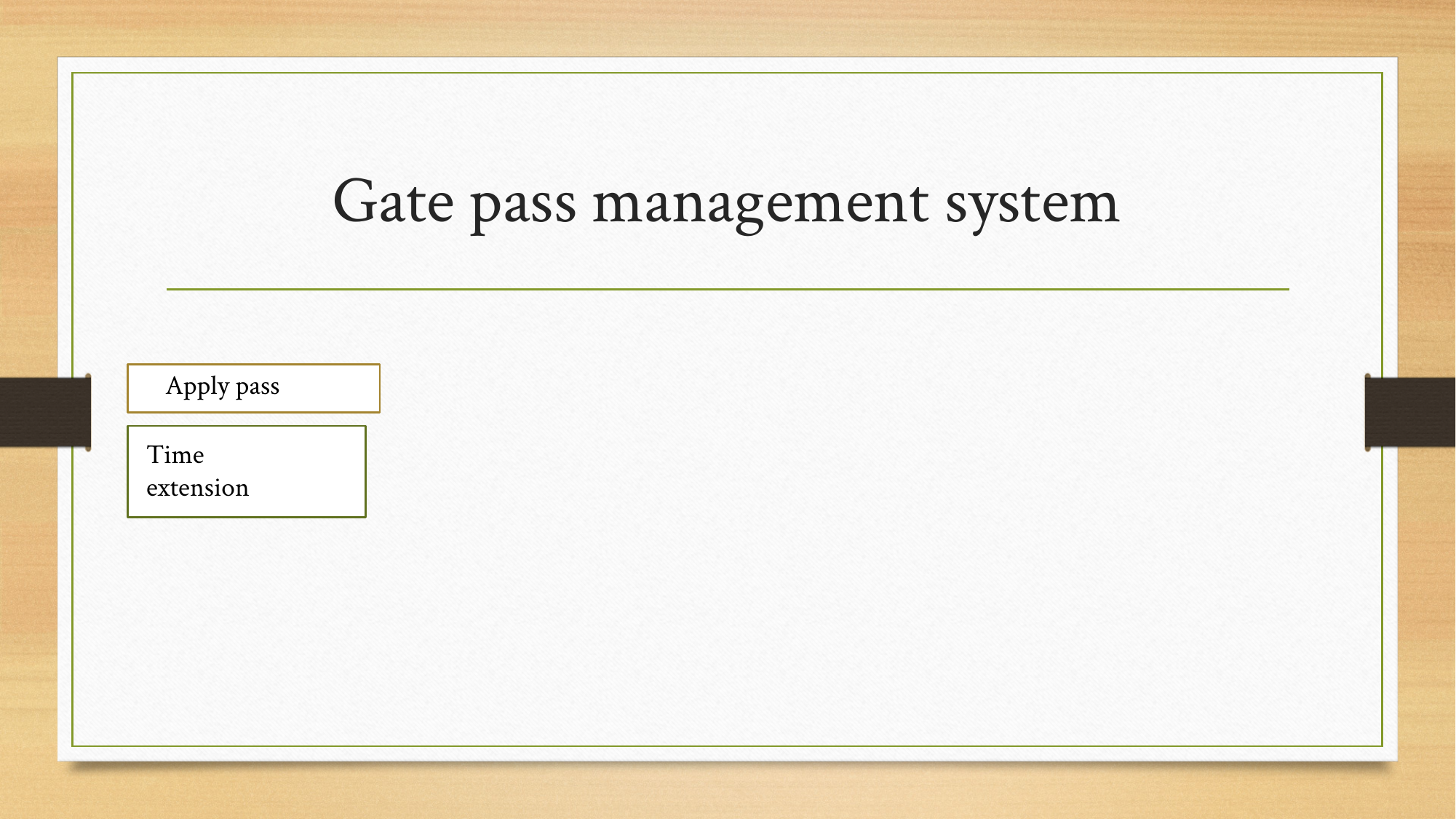

# Gate pass management system
Apply pass

Time extension